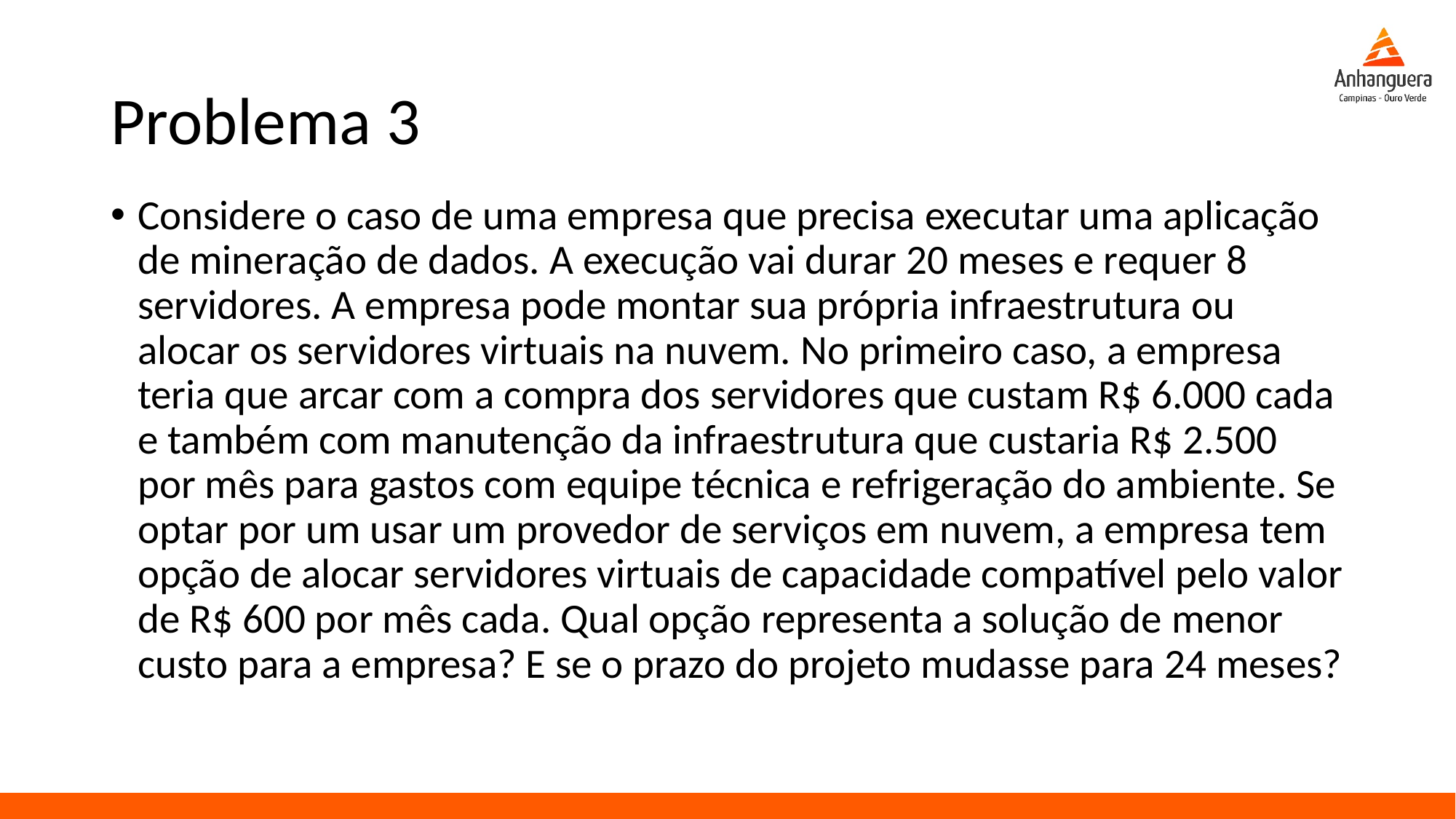

# Problema 3
Considere o caso de uma empresa que precisa executar uma aplicação de mineração de dados. A execução vai durar 20 meses e requer 8 servidores. A empresa pode montar sua própria infraestrutura ou alocar os servidores virtuais na nuvem. No primeiro caso, a empresa teria que arcar com a compra dos servidores que custam R$ 6.000 cada e também com manutenção da infraestrutura que custaria R$ 2.500 por mês para gastos com equipe técnica e refrigeração do ambiente. Se optar por um usar um provedor de serviços em nuvem, a empresa tem opção de alocar servidores virtuais de capacidade compatível pelo valor de R$ 600 por mês cada. Qual opção representa a solução de menor custo para a empresa? E se o prazo do projeto mudasse para 24 meses?